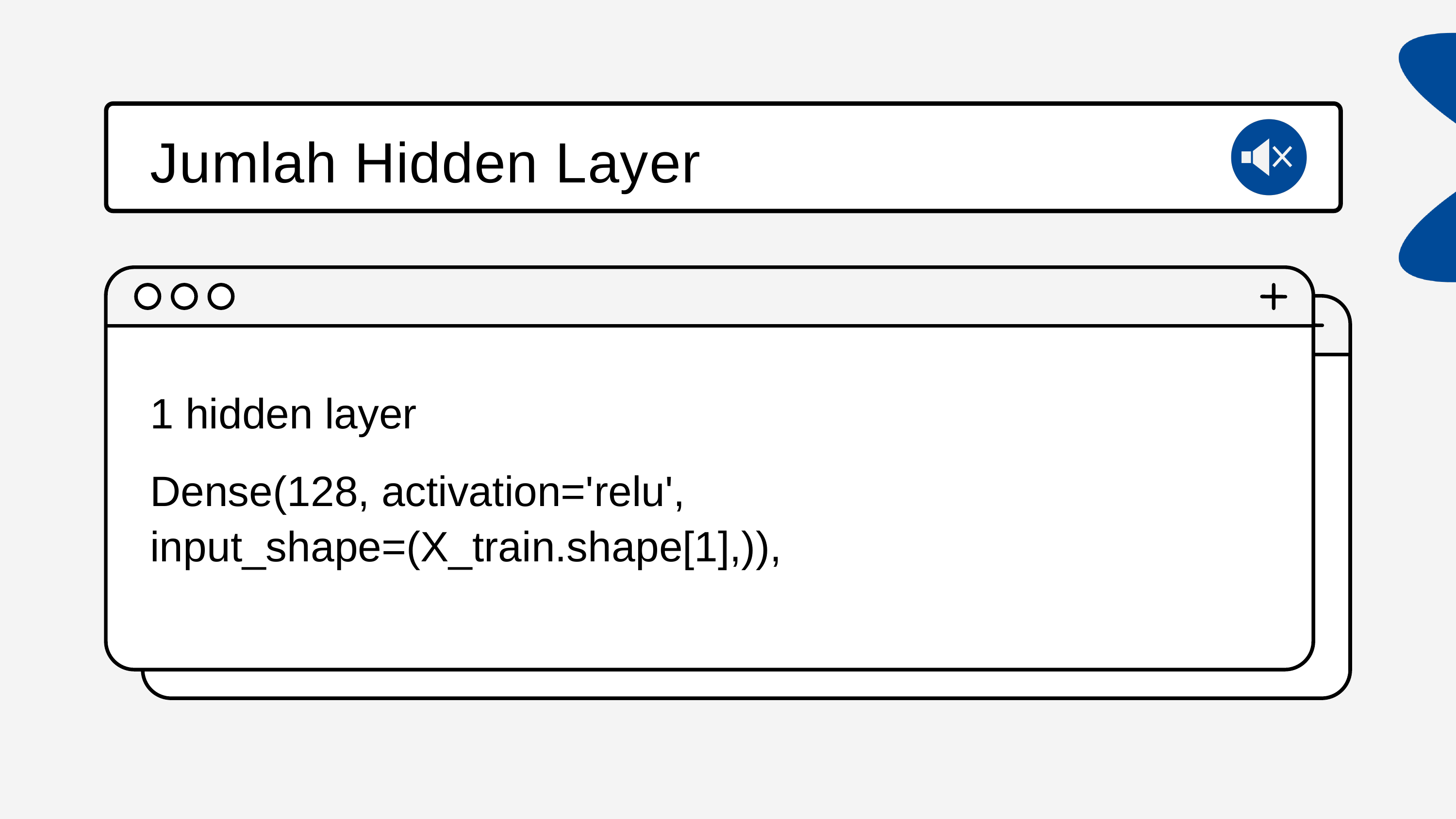

Jumlah Hidden Layer

1 hidden layer
Dense(128, activation='relu', input_shape=(X_train.shape[1],)),